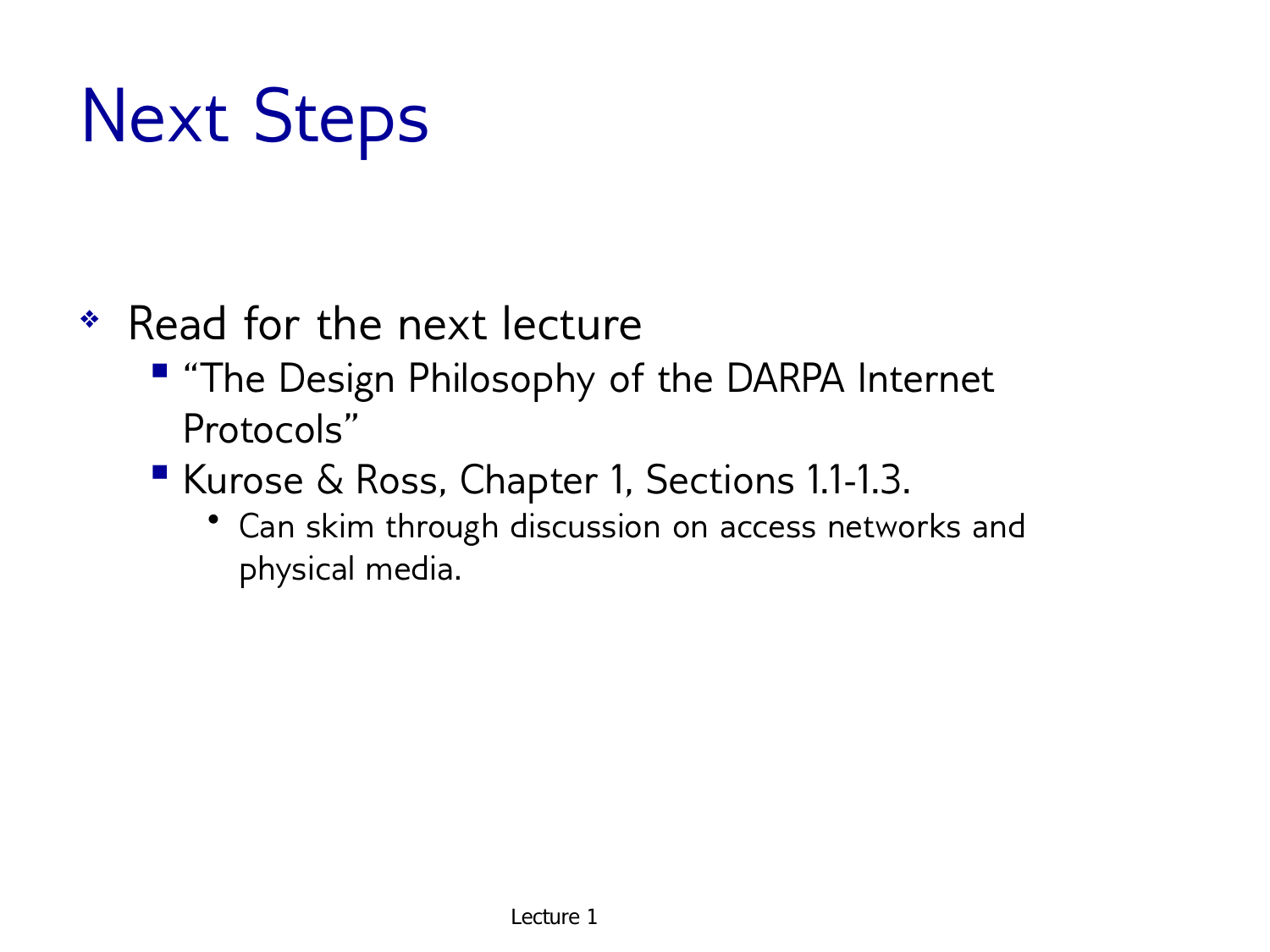

Next Steps

Read for the next lecture
“The Design Philosophy of the DARPA Internet Protocols”
Kurose & Ross, Chapter 1, Sections 1.1-1.3.
Can skim through discussion on access networks and physical media.
Lecture 1
75